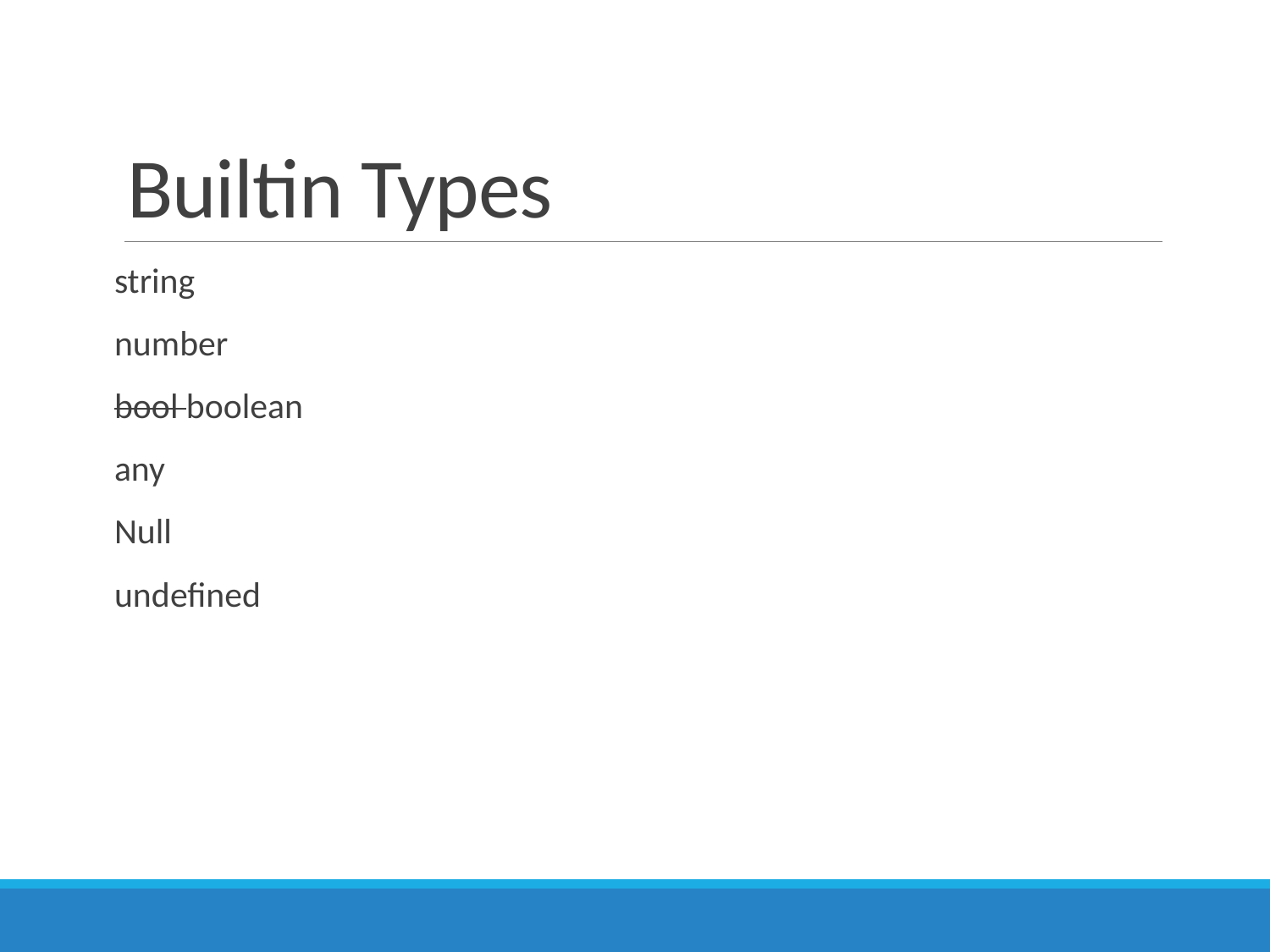

# Builtin Types
string
number
bool boolean
any
Null
undefined